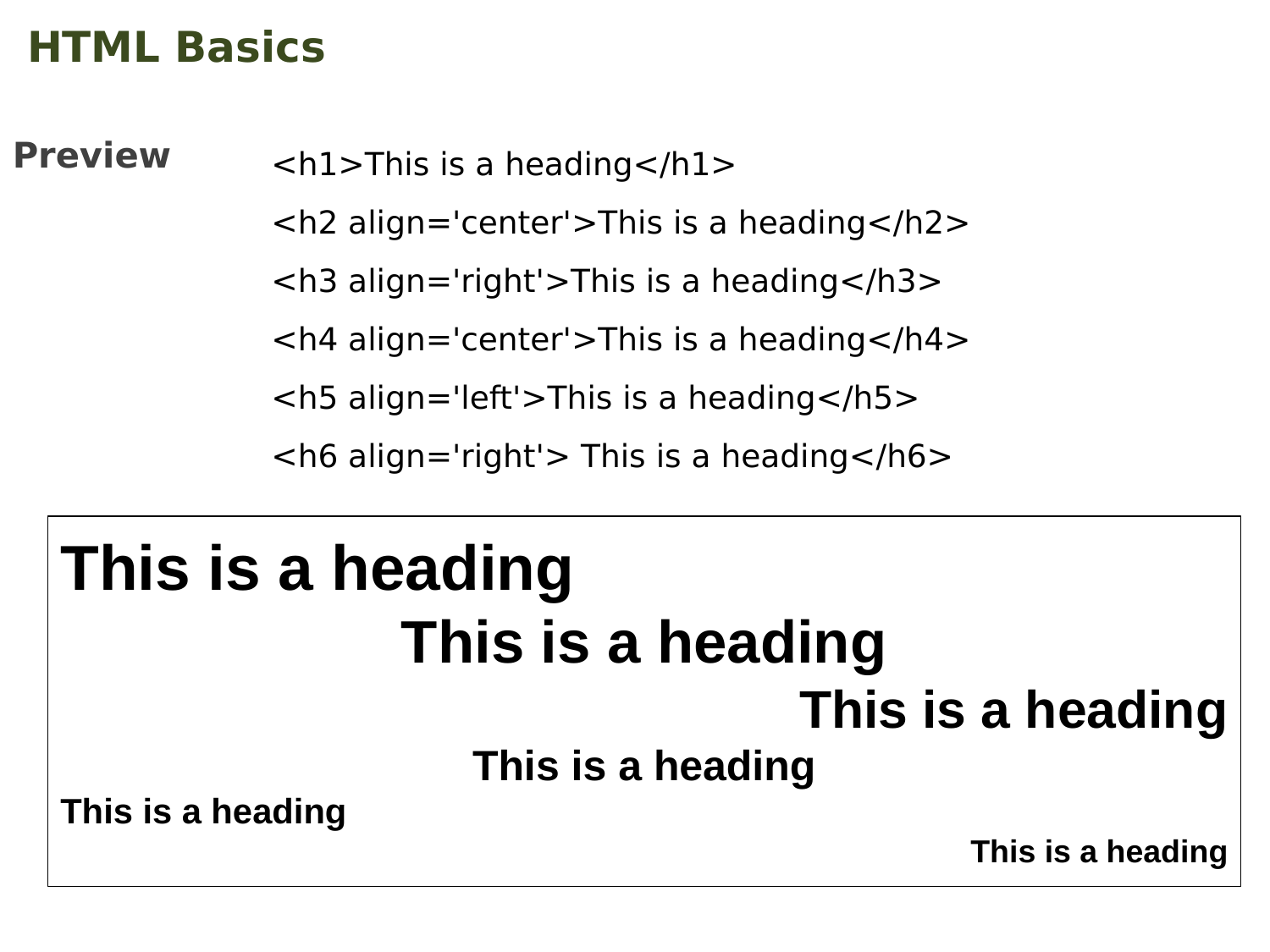

HTML Basics
Preview
<h1>This is a heading</h1>
<h2 align='center'>This is a heading</h2>
<h3 align='right'>This is a heading</h3>
<h4 align='center'>This is a heading</h4>
<h5 align='left'>This is a heading</h5>
<h6 align='right'> This is a heading</h6>
This is a heading
This is a heading
This is a heading
This is a heading
This is a heading
This is a heading